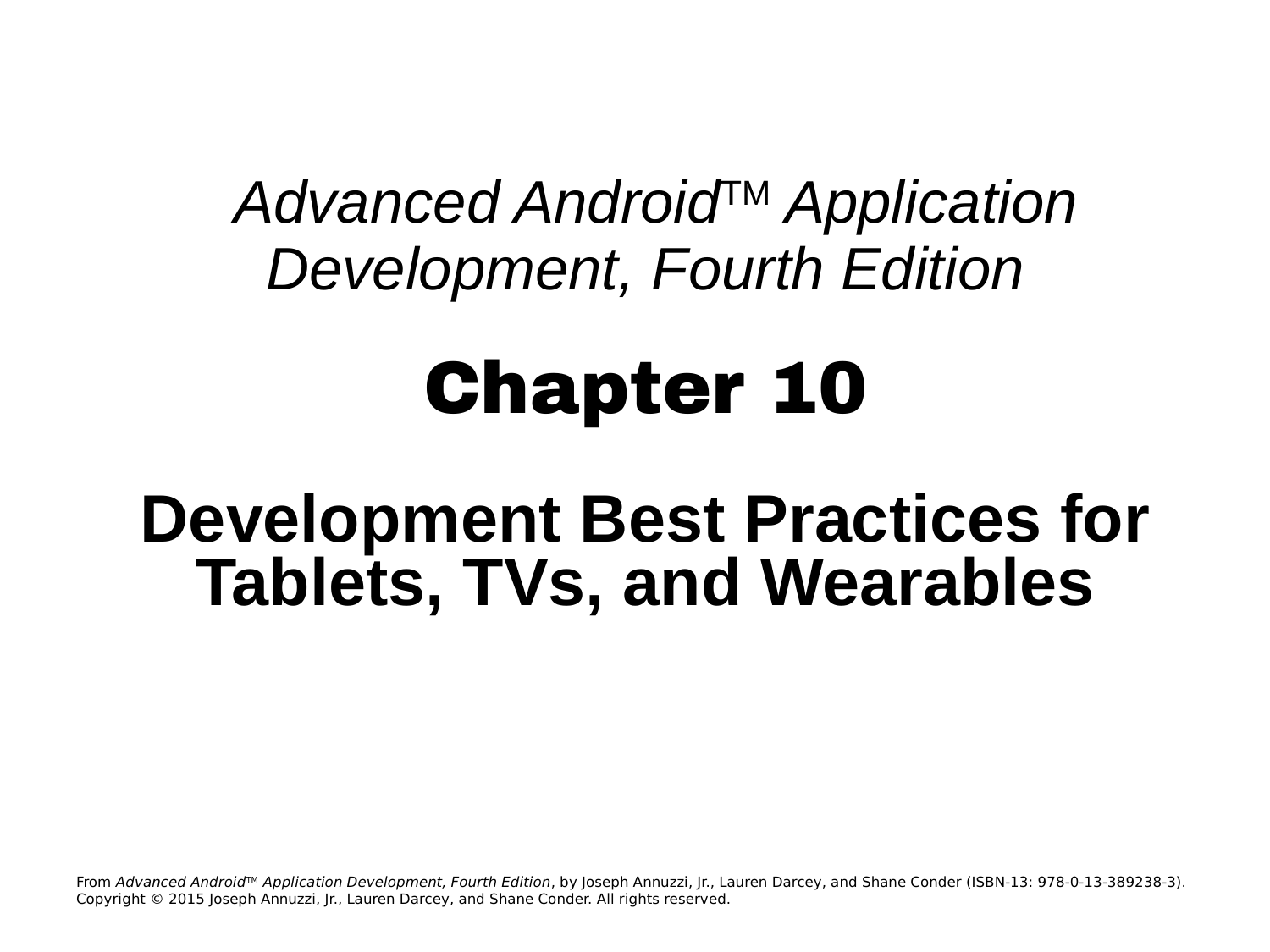

# Advanced AndroidTM Application Development, Fourth Edition Chapter 10 Development Best Practices for Tablets, TVs, and Wearables
From Advanced AndroidTM Application Development, Fourth Edition, by Joseph Annuzzi, Jr., Lauren Darcey, and Shane Conder (ISBN-13: 978-0-13-389238-3). Copyright © 2015 Joseph Annuzzi, Jr., Lauren Darcey, and Shane Conder. All rights reserved.